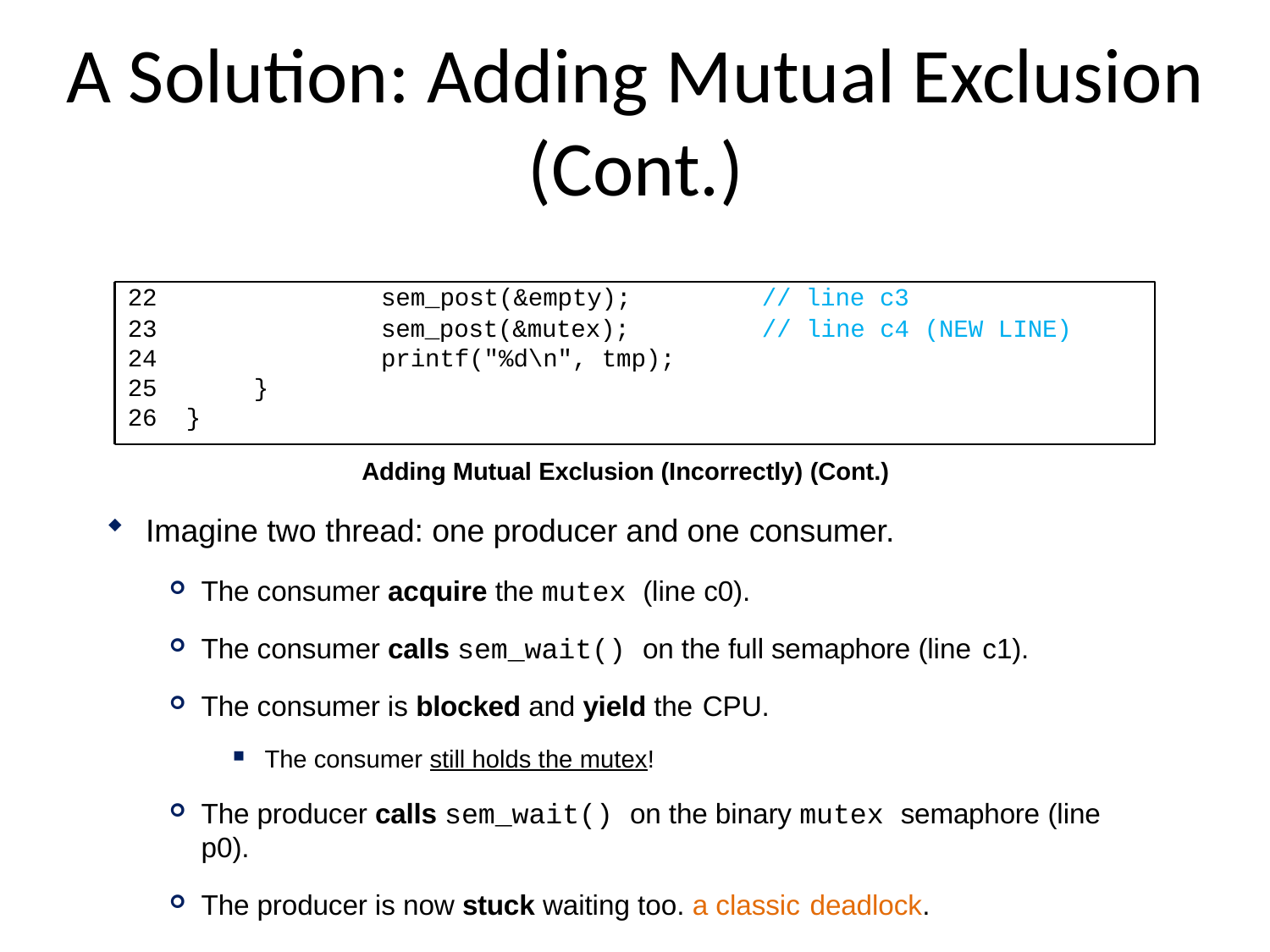

# A Solution: Adding Mutual Exclusion (Cont.)
| 22 |  |  | sem\_post(&empty); | // line c3 |
| --- | --- | --- | --- | --- |
| 23 |  |  | sem\_post(&mutex); | // line c4 (NEW LINE) |
| 24 |  |  | printf("%d\n", tmp); |  |
| 25 |  | } |  |  |
| 26 | } |  |  |  |

Adding Mutual Exclusion (Incorrectly) (Cont.)
Imagine two thread: one producer and one consumer.
The consumer acquire the mutex (line c0).
The consumer calls sem_wait() on the full semaphore (line c1).
The consumer is blocked and yield the CPU.
The consumer still holds the mutex!
The producer calls sem_wait() on the binary mutex semaphore (line p0).
The producer is now stuck waiting too. a classic deadlock.